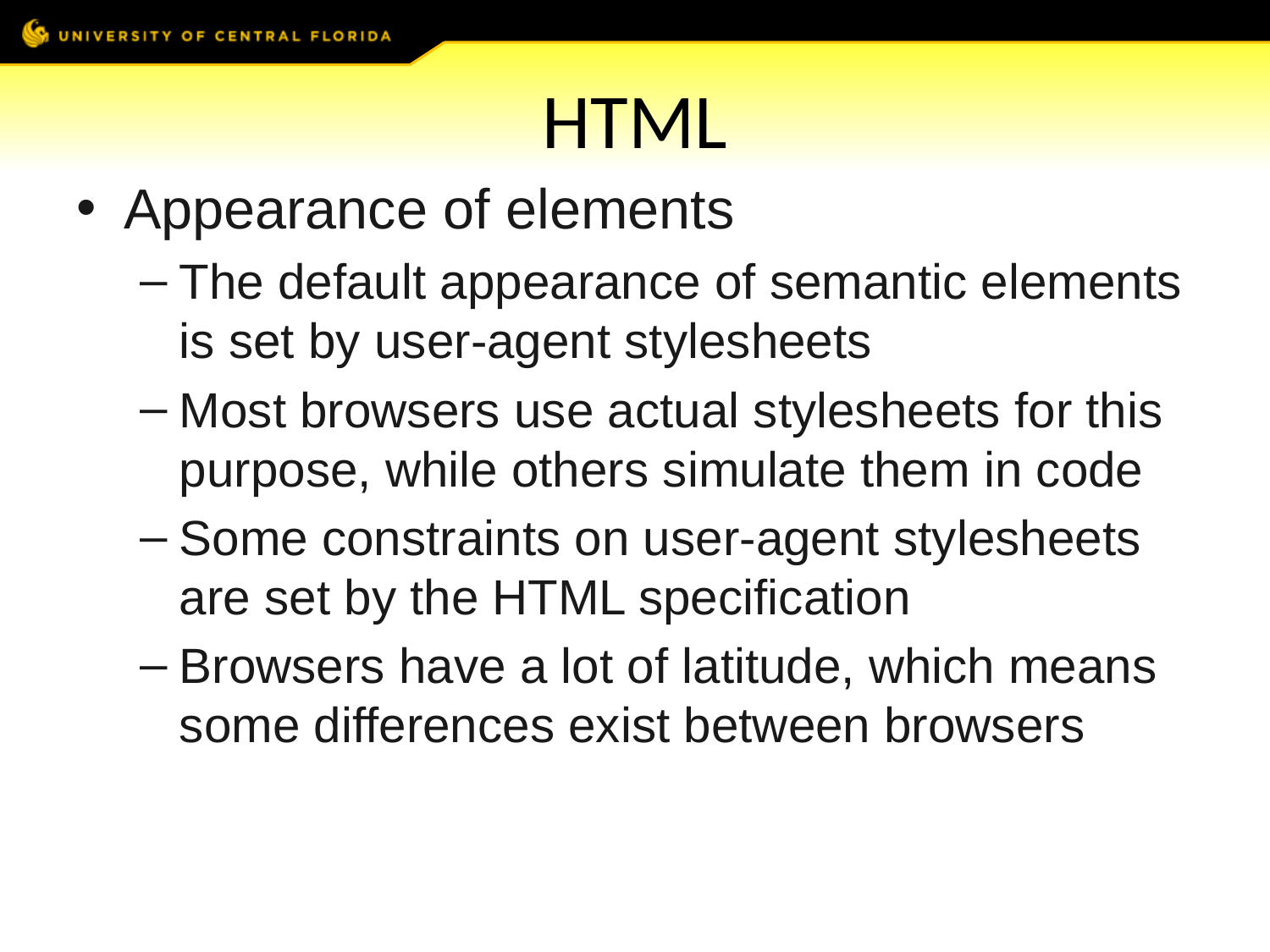

# HTML
Appearance of elements
The default appearance of semantic elements is set by user-agent stylesheets
Most browsers use actual stylesheets for this purpose, while others simulate them in code
Some constraints on user-agent stylesheets are set by the HTML specification
Browsers have a lot of latitude, which means some differences exist between browsers